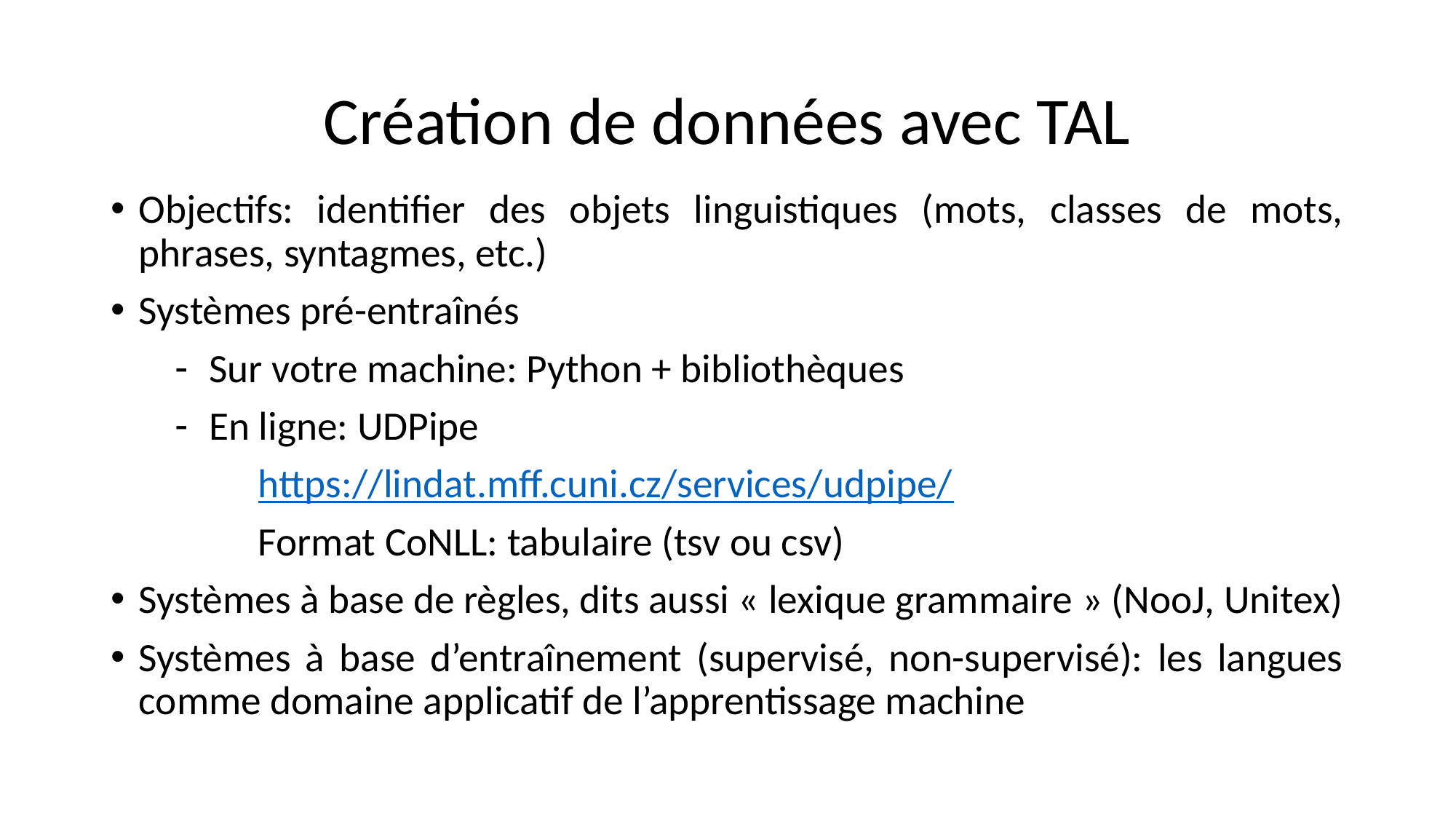

# Création de données avec TAL
Objectifs: identifier des objets linguistiques (mots, classes de mots, phrases, syntagmes, etc.)
Systèmes pré-entraînés
Sur votre machine: Python + bibliothèques
En ligne: UDPipe
https://lindat.mff.cuni.cz/services/udpipe/
Format CoNLL: tabulaire (tsv ou csv)
Systèmes à base de règles, dits aussi « lexique grammaire » (NooJ, Unitex)
Systèmes à base d’entraînement (supervisé, non-supervisé): les langues comme domaine applicatif de l’apprentissage machine